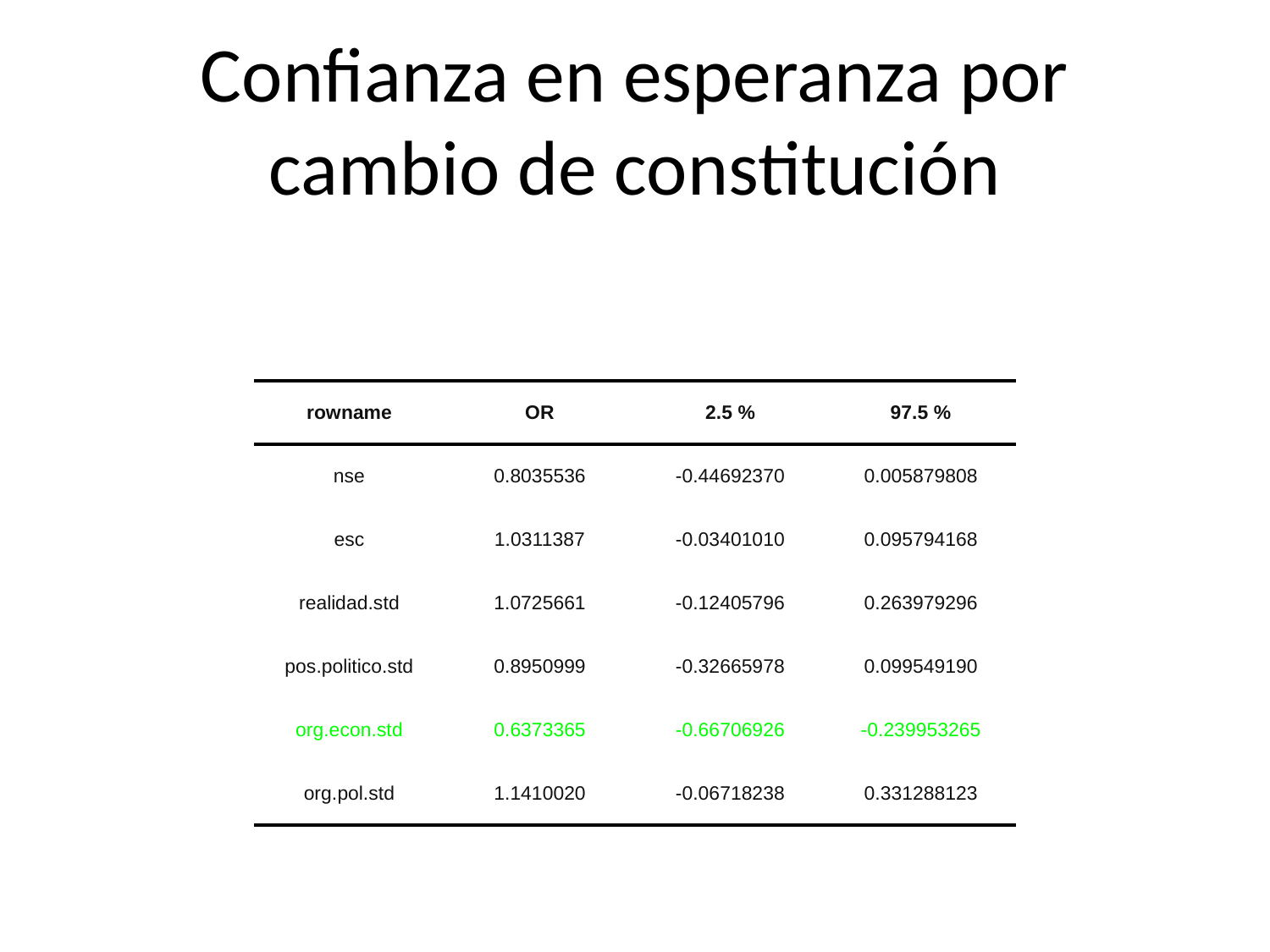

# Confianza en esperanza por cambio de constitución
| rowname | OR | 2.5 % | 97.5 % |
| --- | --- | --- | --- |
| nse | 0.8035536 | -0.44692370 | 0.005879808 |
| esc | 1.0311387 | -0.03401010 | 0.095794168 |
| realidad.std | 1.0725661 | -0.12405796 | 0.263979296 |
| pos.politico.std | 0.8950999 | -0.32665978 | 0.099549190 |
| org.econ.std | 0.6373365 | -0.66706926 | -0.239953265 |
| org.pol.std | 1.1410020 | -0.06718238 | 0.331288123 |